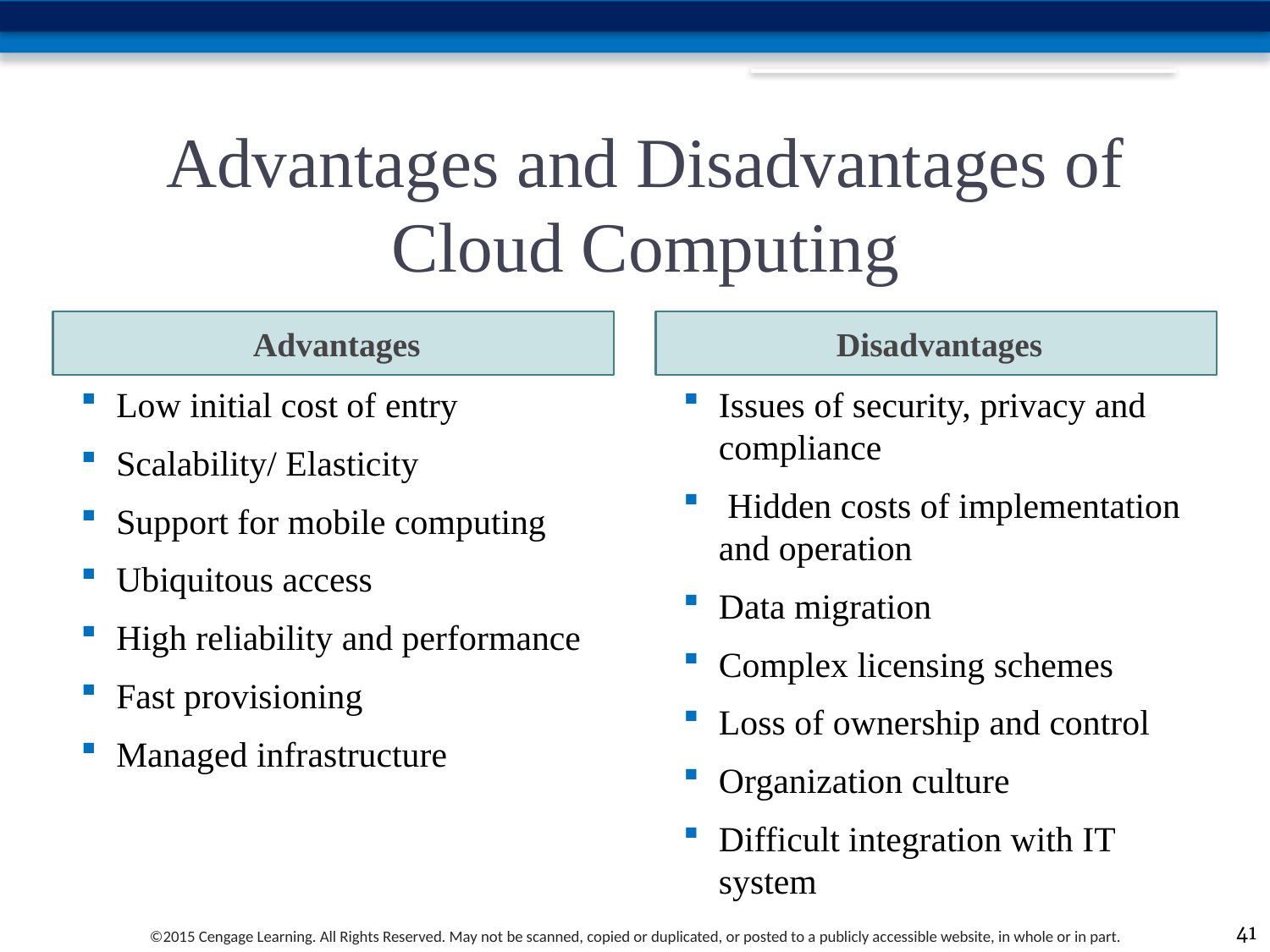

# Advantages and Disadvantages of Cloud Computing
Advantages
Disadvantages
Low initial cost of entry
Scalability/ Elasticity
Support for mobile computing
Ubiquitous access
High reliability and performance
Fast provisioning
Managed infrastructure

Issues of security, privacy and compliance
 Hidden costs of implementation and operation
Data migration
Complex licensing schemes
Loss of ownership and control
Organization culture
Difficult integration with IT system
41